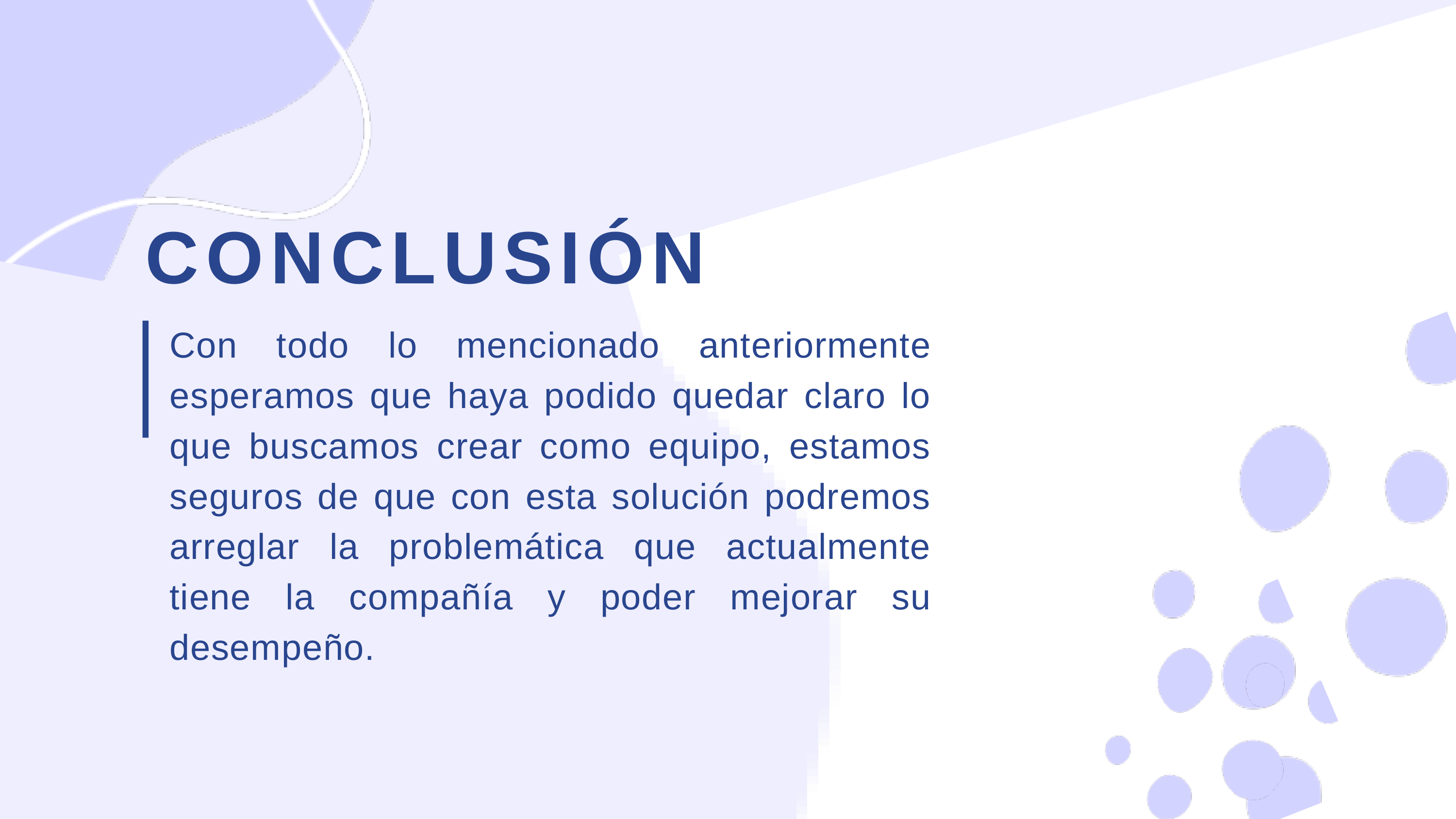

CONCLUSIÓN
Con todo lo mencionado anteriormente esperamos que haya podido quedar claro lo que buscamos crear como equipo, estamos seguros de que con esta solución podremos arreglar la problemática que actualmente tiene la compañía y poder mejorar su desempeño.